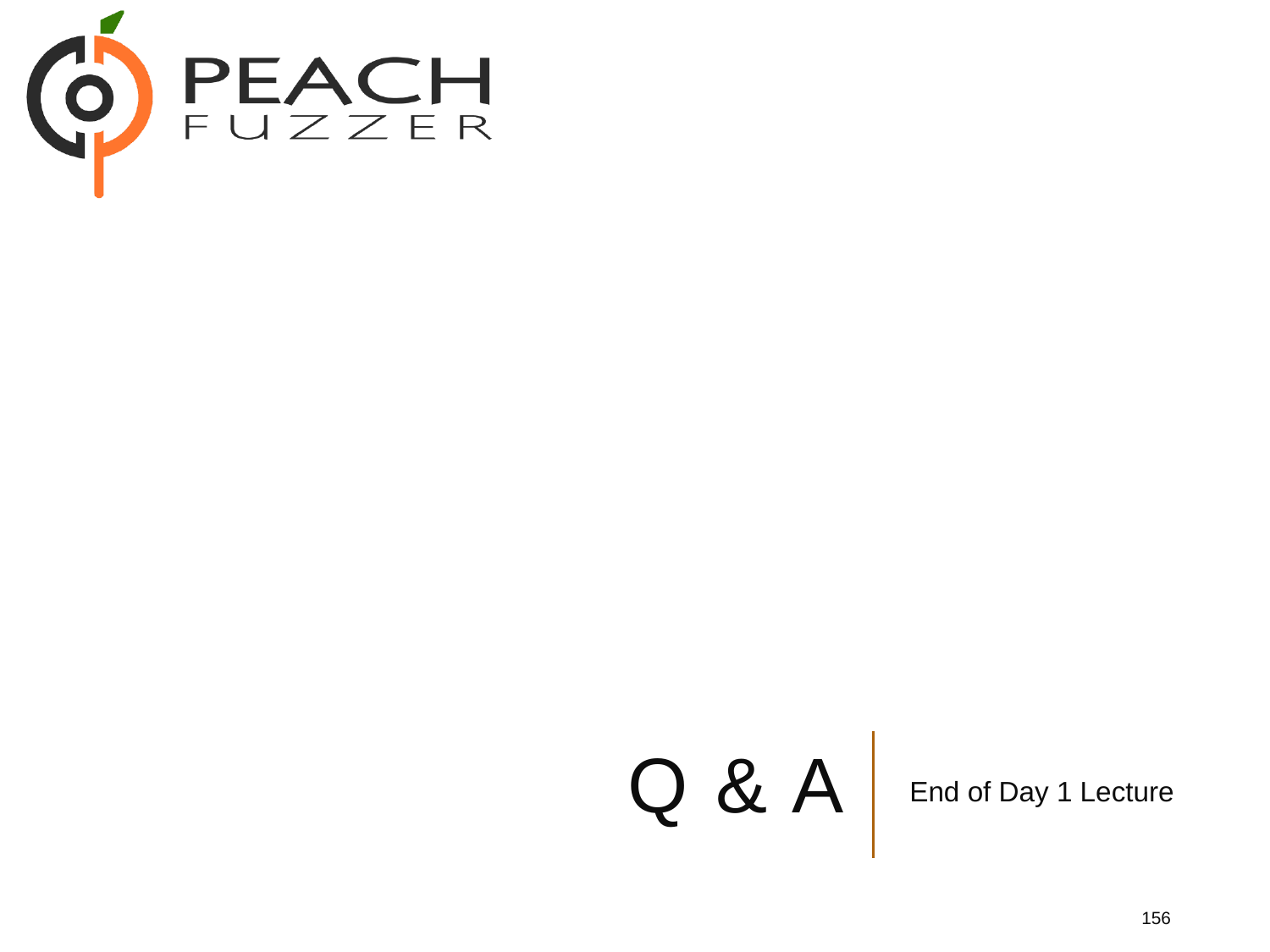

# Q & A
End of Day 1 Lecture
156